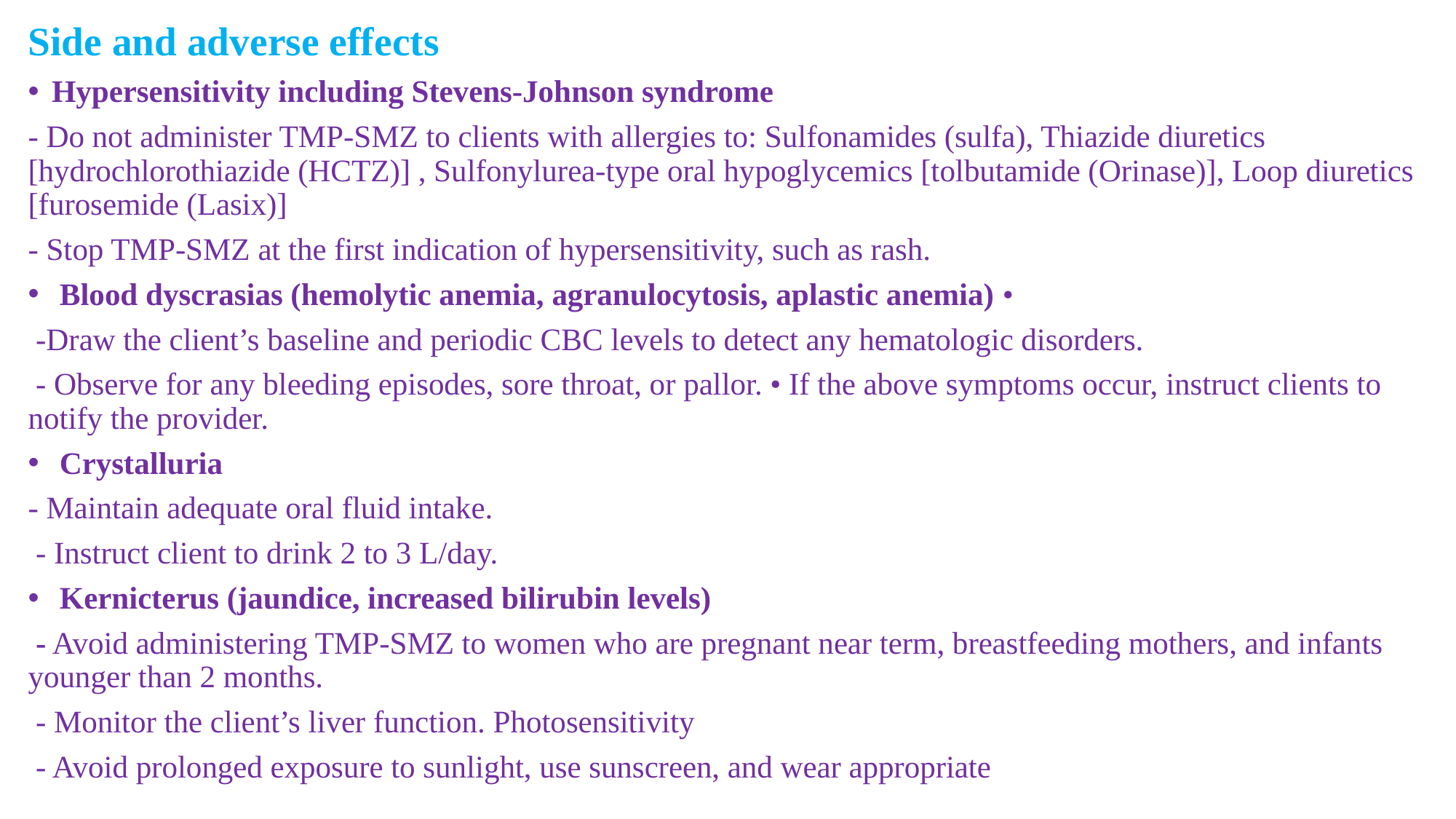

Side and adverse effects
Hypersensitivity including Stevens-Johnson syndrome
- Do not administer TMP-SMZ to clients with allergies to: Sulfonamides (sulfa), Thiazide diuretics [hydrochlorothiazide (HCTZ)] , Sulfonylurea-type oral hypoglycemics [tolbutamide (Orinase)], Loop diuretics [furosemide (Lasix)]
- Stop TMP-SMZ at the first indication of hypersensitivity, such as rash.
 Blood dyscrasias (hemolytic anemia, agranulocytosis, aplastic anemia) •
 -Draw the client’s baseline and periodic CBC levels to detect any hematologic disorders.
 - Observe for any bleeding episodes, sore throat, or pallor. • If the above symptoms occur, instruct clients to notify the provider.
 Crystalluria
- Maintain adequate oral fluid intake.
 - Instruct client to drink 2 to 3 L/day.
 Kernicterus (jaundice, increased bilirubin levels)
 - Avoid administering TMP-SMZ to women who are pregnant near term, breastfeeding mothers, and infants younger than 2 months.
 - Monitor the client’s liver function. Photosensitivity
 - Avoid prolonged exposure to sunlight, use sunscreen, and wear appropriate